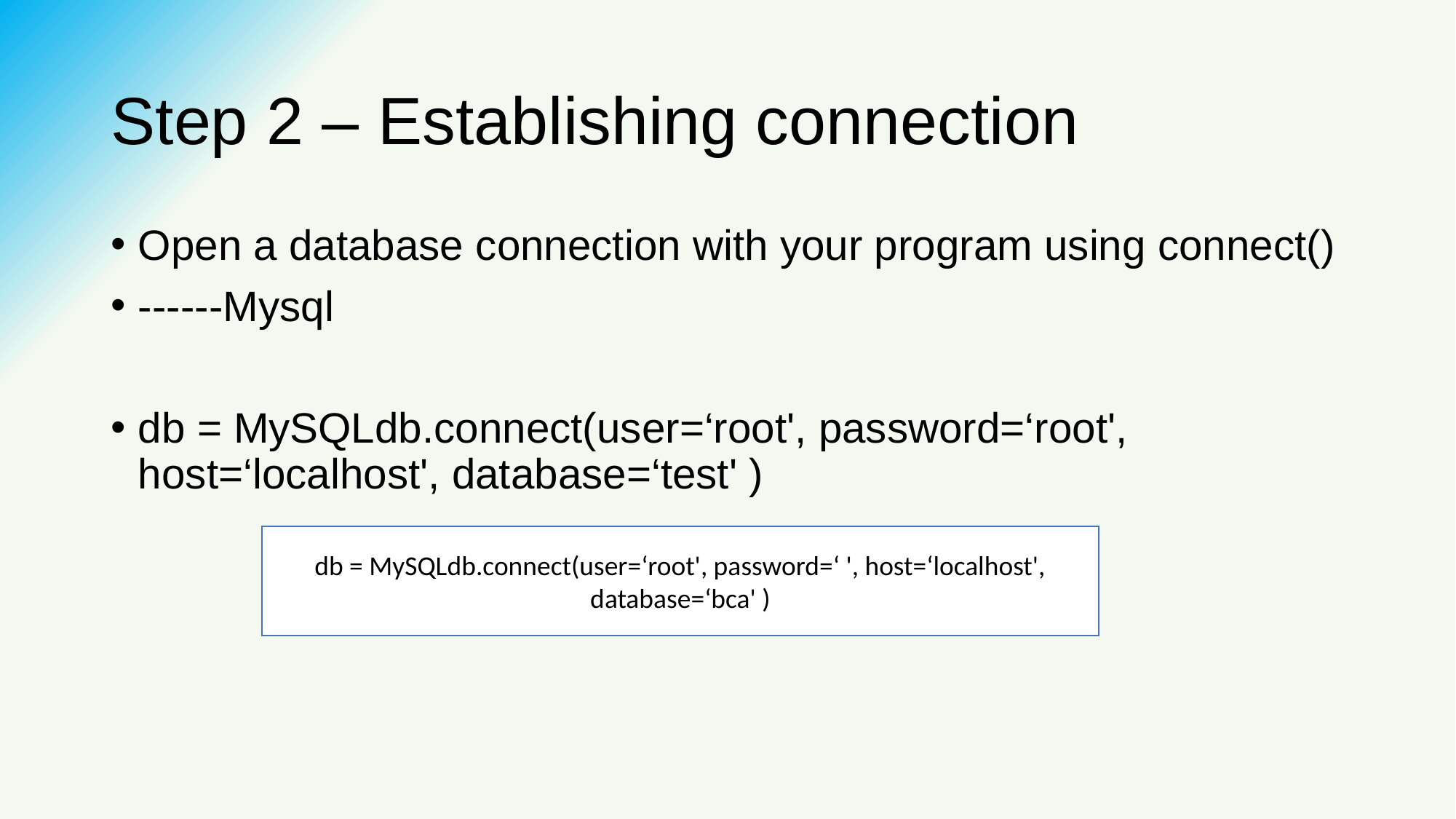

# Step 2 – Establishing connection
Open a database connection with your program using connect()
------Mysql

db = MySQLdb.connect(user=‘root', password=‘root', host=‘localhost', database=‘test' )
db = MySQLdb.connect(user=‘root', password=‘ ', host=‘localhost', database=‘bca' )